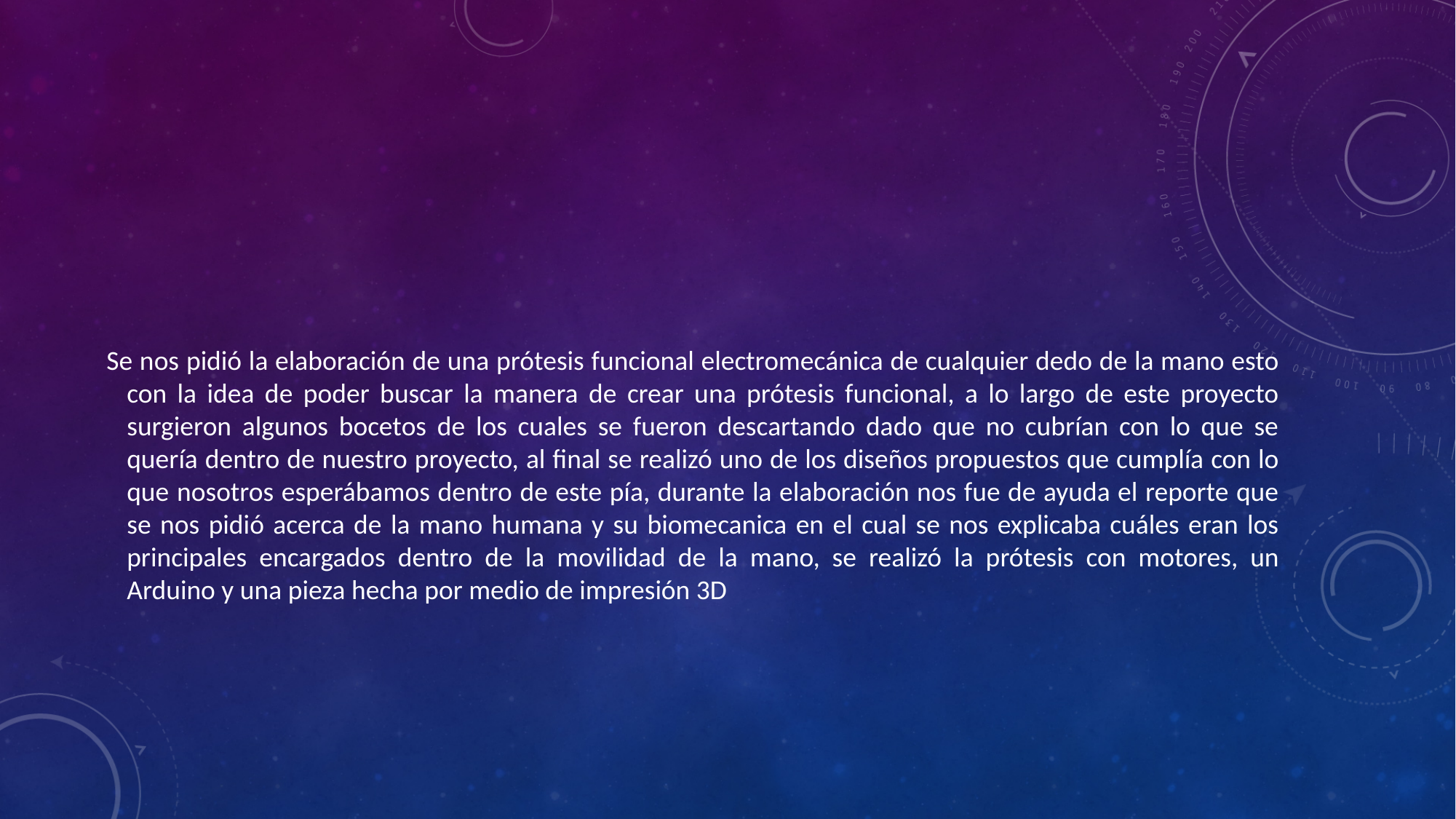

Se nos pidió la elaboración de una prótesis funcional electromecánica de cualquier dedo de la mano esto con la idea de poder buscar la manera de crear una prótesis funcional, a lo largo de este proyecto surgieron algunos bocetos de los cuales se fueron descartando dado que no cubrían con lo que se quería dentro de nuestro proyecto, al final se realizó uno de los diseños propuestos que cumplía con lo que nosotros esperábamos dentro de este pía, durante la elaboración nos fue de ayuda el reporte que se nos pidió acerca de la mano humana y su biomecanica en el cual se nos explicaba cuáles eran los principales encargados dentro de la movilidad de la mano, se realizó la prótesis con motores, un Arduino y una pieza hecha por medio de impresión 3D